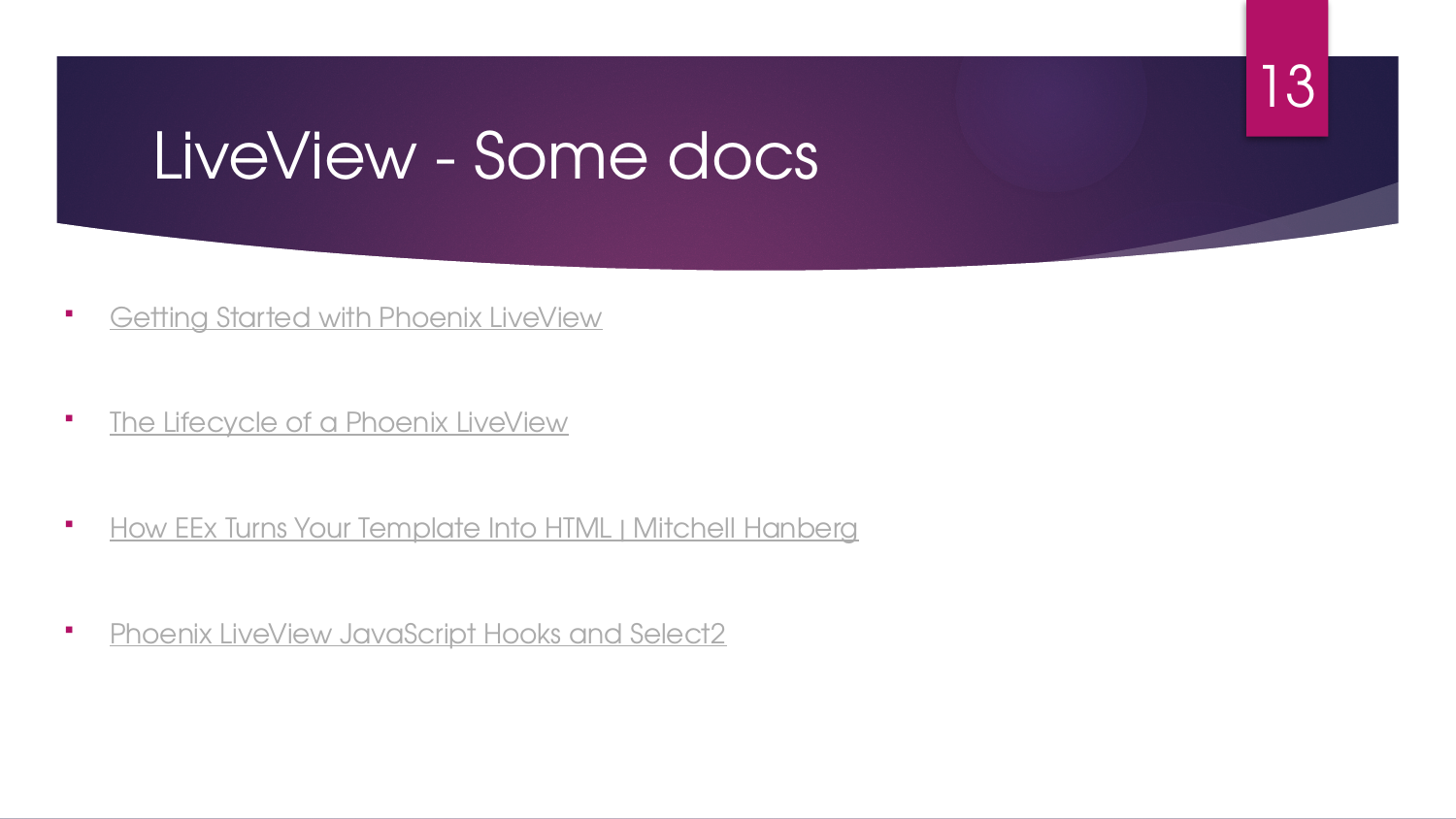

13
# LiveView - Some docs
Getting Started with Phoenix LiveView

The Lifecycle of a Phoenix LiveView

How EEx Turns Your Template Into HTML | Mitchell Hanberg

Phoenix LiveView JavaScript Hooks and Select2